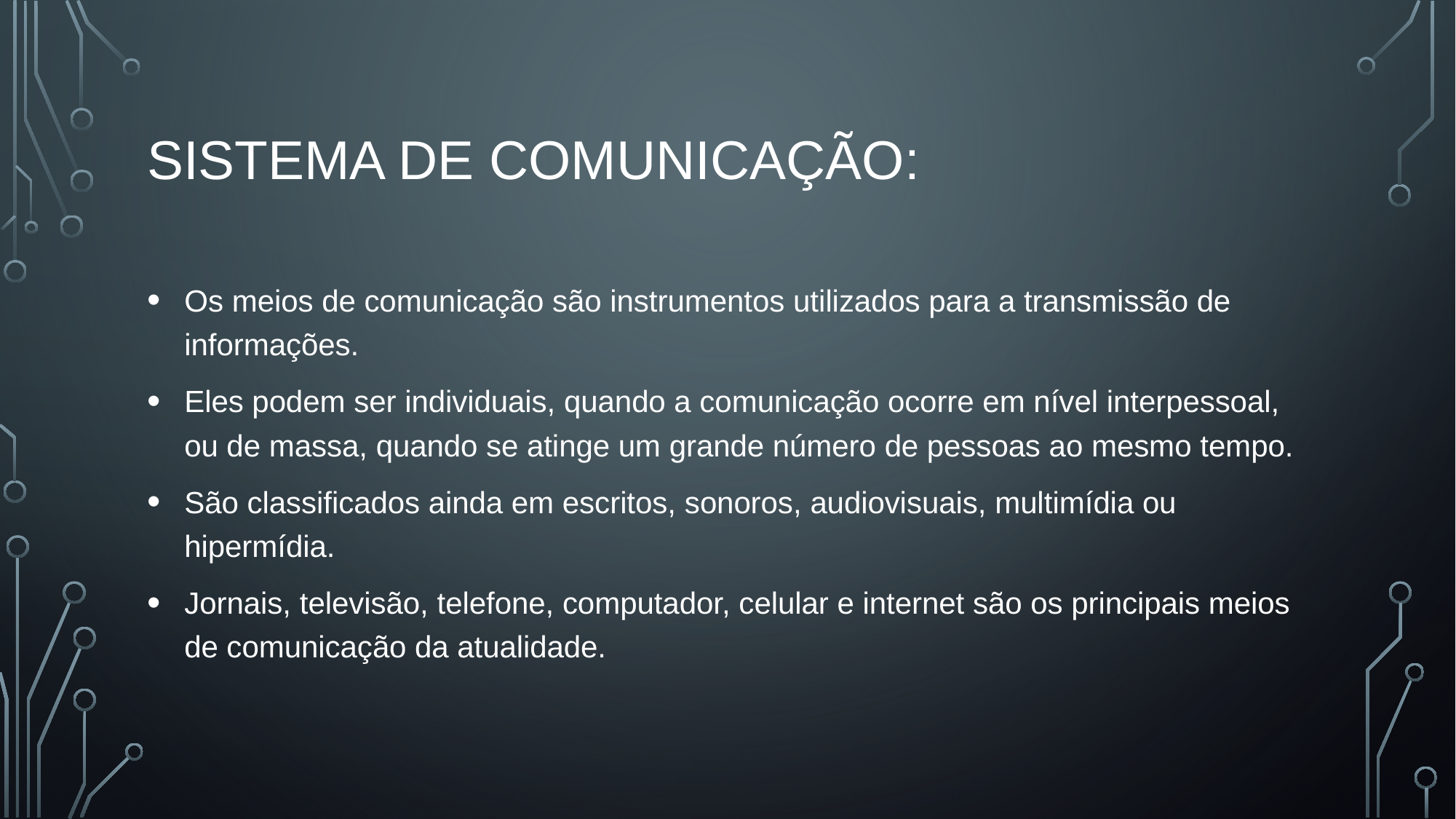

# Sistema de comunicação:
Os meios de comunicação são instrumentos utilizados para a transmissão de informações.
Eles podem ser individuais, quando a comunicação ocorre em nível interpessoal, ou de massa, quando se atinge um grande número de pessoas ao mesmo tempo.
São classificados ainda em escritos, sonoros, audiovisuais, multimídia ou hipermídia.
Jornais, televisão, telefone, computador, celular e internet são os principais meios de comunicação da atualidade.